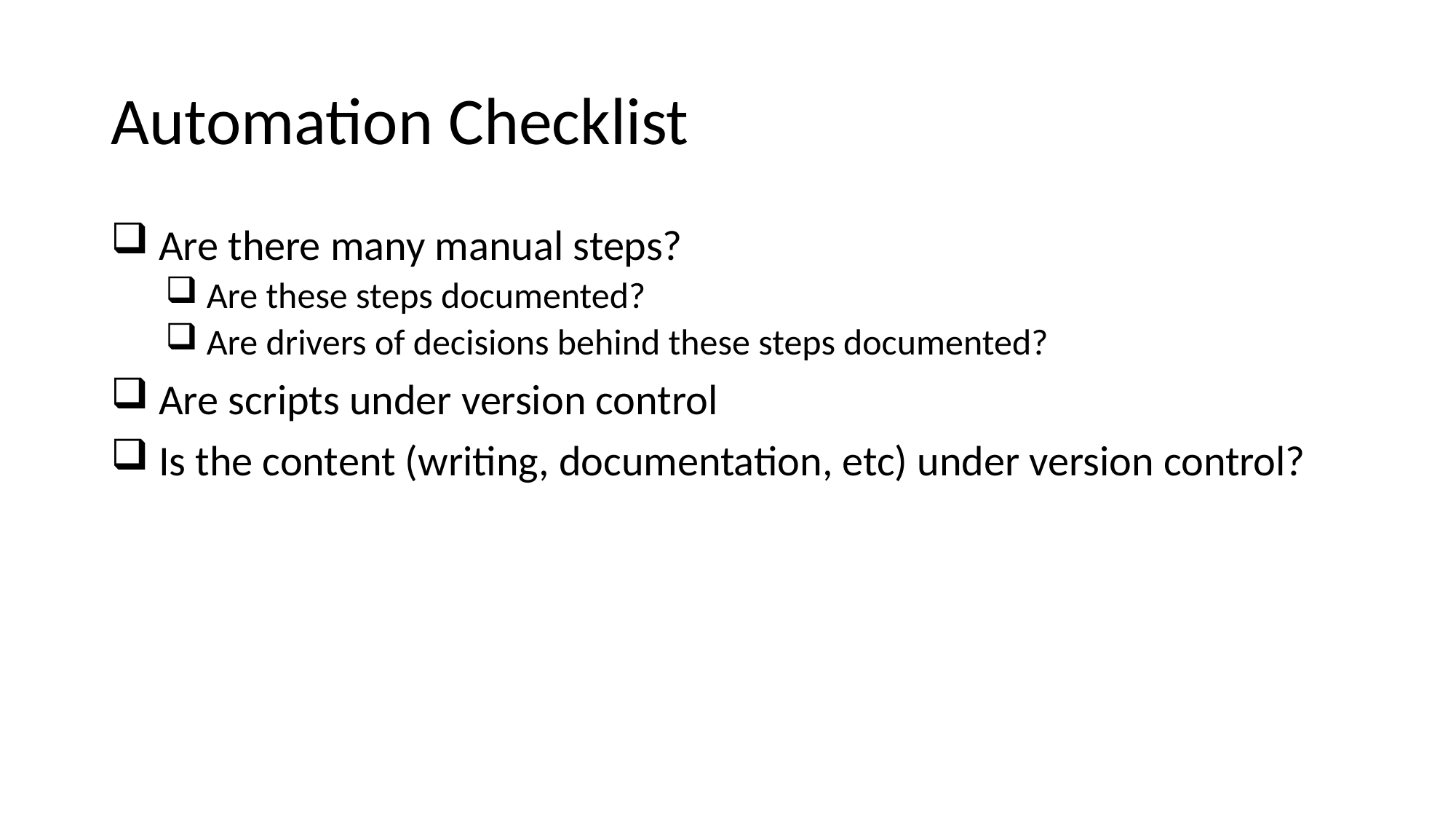

# Automation Checklist
 Are there many manual steps?
 Are these steps documented?
 Are drivers of decisions behind these steps documented?
 Are scripts under version control
 Is the content (writing, documentation, etc) under version control?